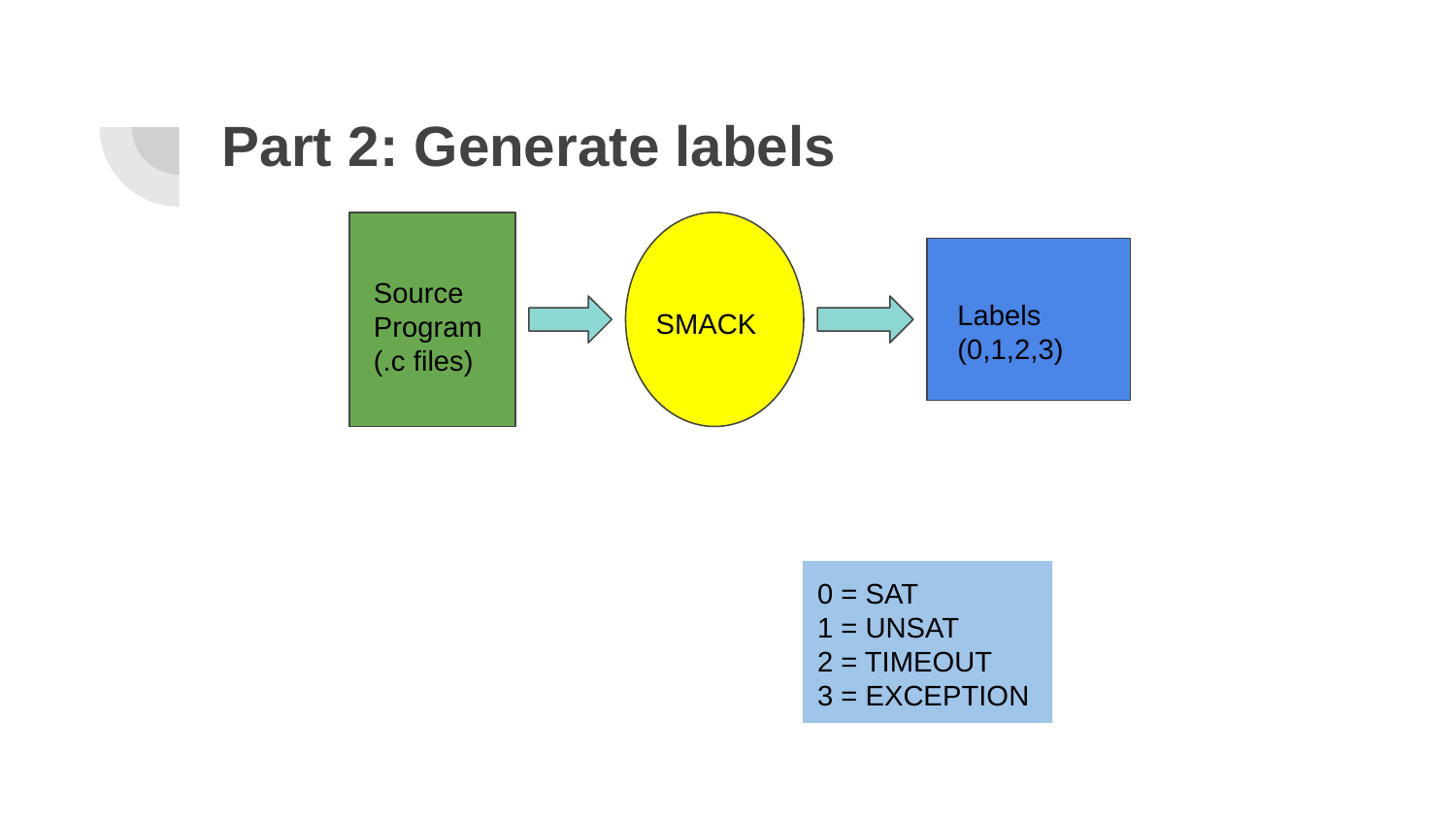

# Part 2: Generate labels

Source
Program
(.c files)
Labels (0,1,2,3)
SMACK

0 = SAT
1 = UNSAT
2 = TIMEOUT
3 = EXCEPTION